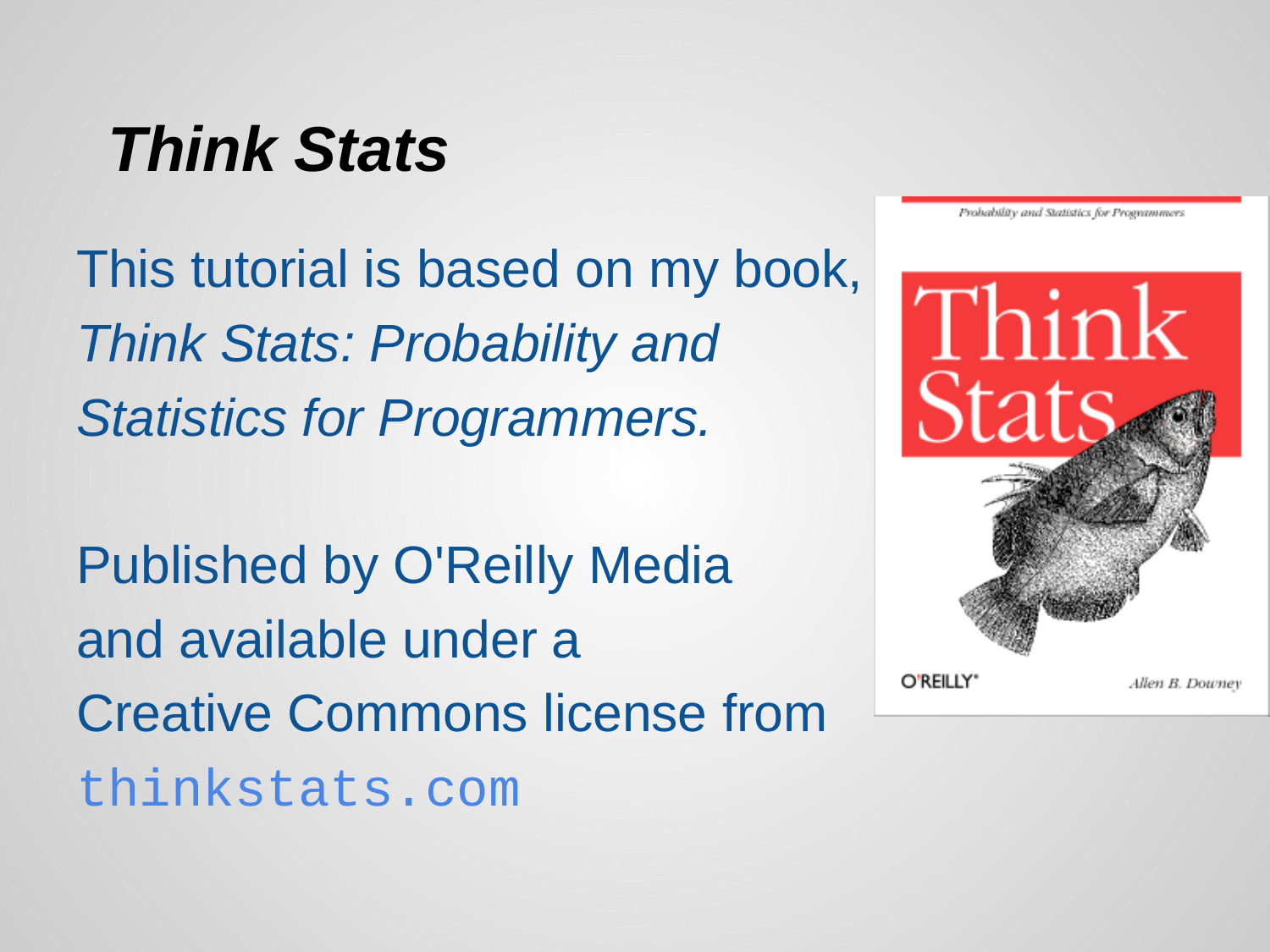

# Think Stats

This tutorial is based on my book,
Think Stats: Probability and
Statistics for Programmers.

Published by O'Reilly Media
and available under a
Creative Commons license from
thinkstats.com